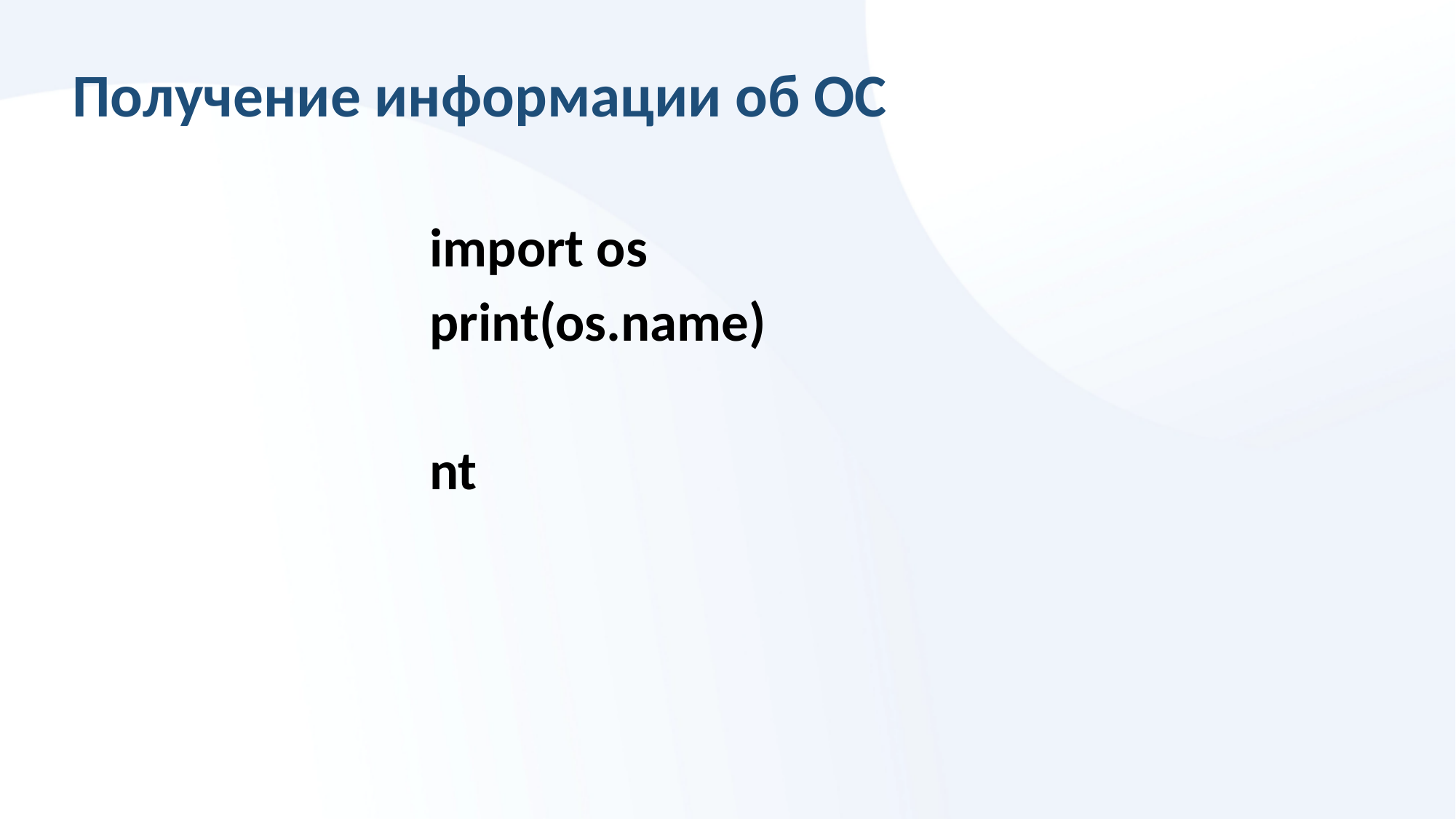

# Получение информации об ОС
import os
print(os.name)

nt